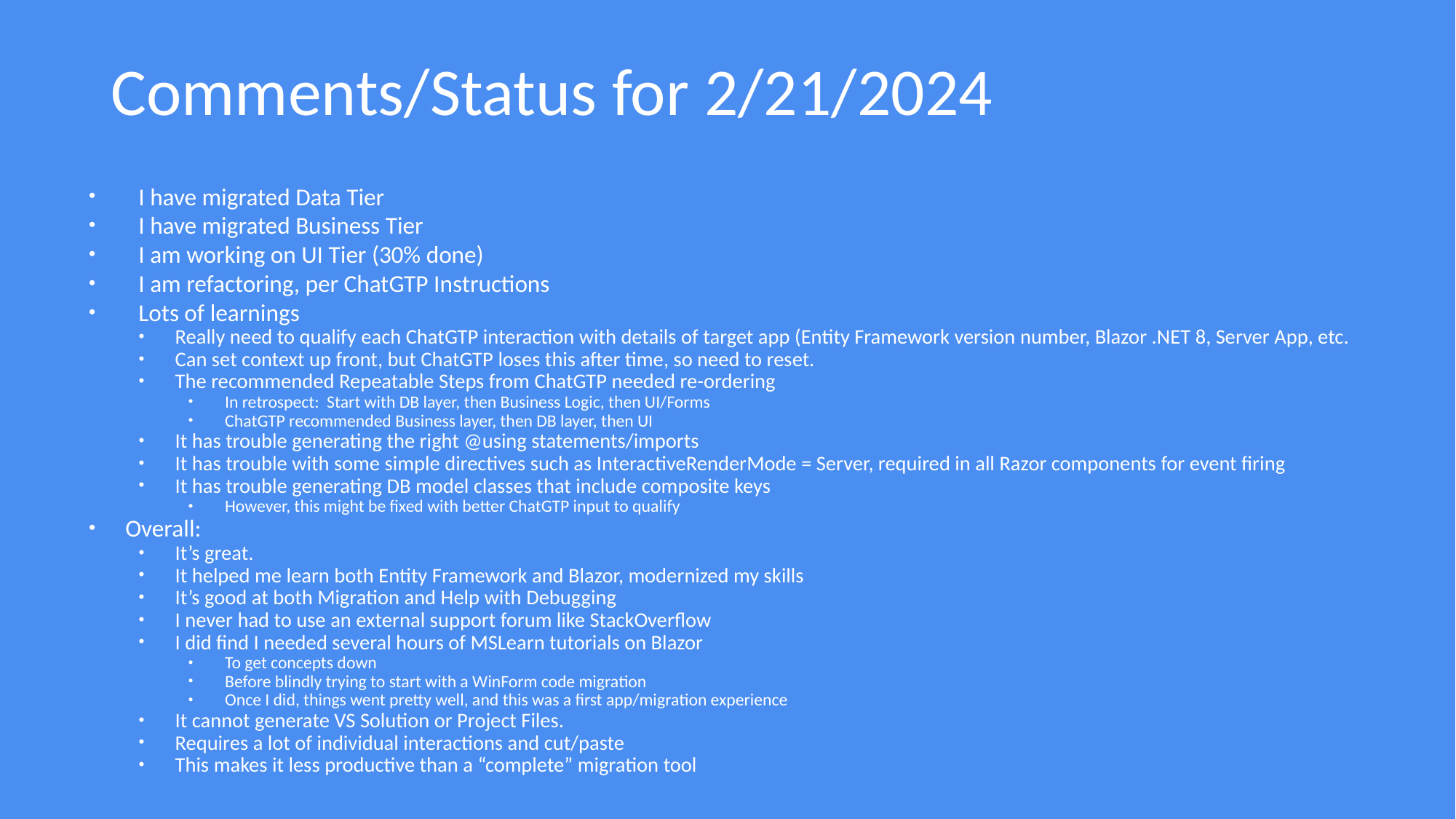

# Comments/Status for 2/21/2024
I have migrated Data Tier
I have migrated Business Tier
I am working on UI Tier (30% done)
I am refactoring, per ChatGTP Instructions
Lots of learnings
Really need to qualify each ChatGTP interaction with details of target app (Entity Framework version number, Blazor .NET 8, Server App, etc.
Can set context up front, but ChatGTP loses this after time, so need to reset.
The recommended Repeatable Steps from ChatGTP needed re-ordering
In retrospect:  Start with DB layer, then Business Logic, then UI/Forms
ChatGTP recommended Business layer, then DB layer, then UI
It has trouble generating the right @using statements/imports
It has trouble with some simple directives such as InteractiveRenderMode = Server, required in all Razor components for event firing
It has trouble generating DB model classes that include composite keys
However, this might be fixed with better ChatGTP input to qualify
Overall:
It’s great.
It helped me learn both Entity Framework and Blazor, modernized my skills
It’s good at both Migration and Help with Debugging
I never had to use an external support forum like StackOverflow
I did find I needed several hours of MSLearn tutorials on Blazor
To get concepts down
Before blindly trying to start with a WinForm code migration
Once I did, things went pretty well, and this was a first app/migration experience
It cannot generate VS Solution or Project Files.
Requires a lot of individual interactions and cut/paste
This makes it less productive than a “complete” migration tool